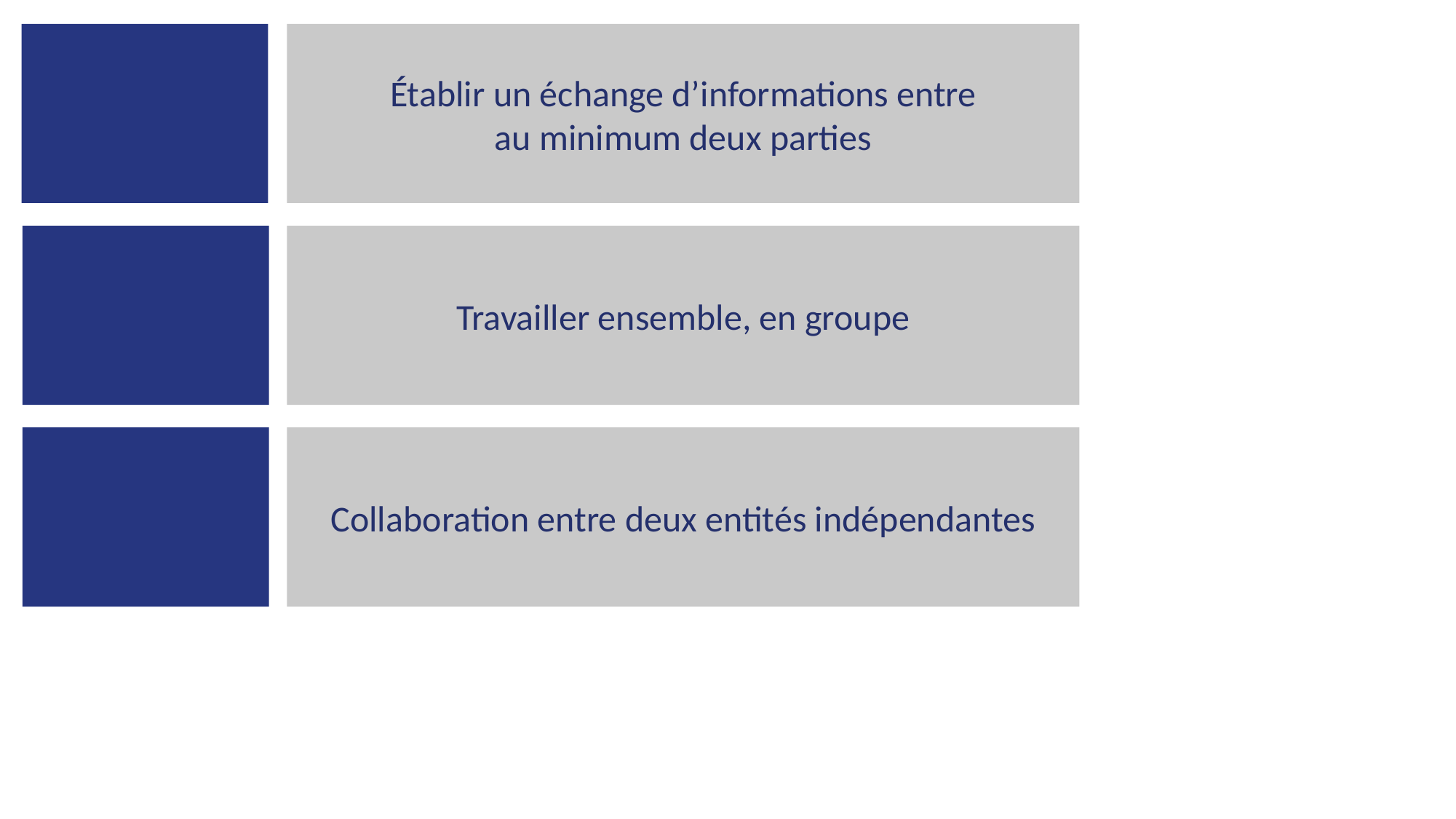

Établir un échange d’informations entre
au minimum deux parties

Travailler ensemble, en groupe

Collaboration entre deux entités indépendantes